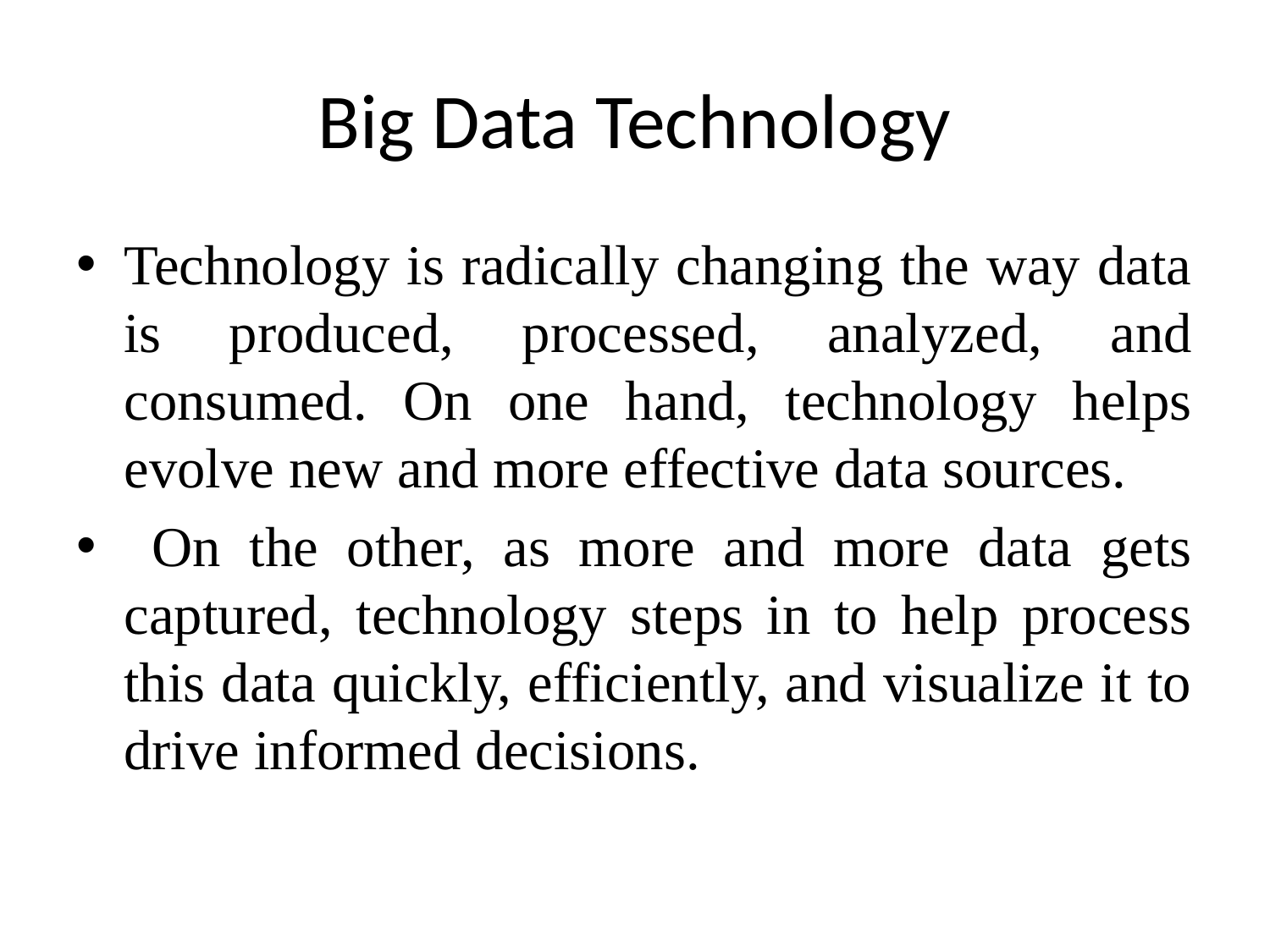

# Big Data Technology
Technology is radically changing the way data is produced, processed, analyzed, and consumed. On one hand, technology helps evolve new and more effective data sources.
 On the other, as more and more data gets captured, technology steps in to help process this data quickly, efficiently, and visualize it to drive informed decisions.